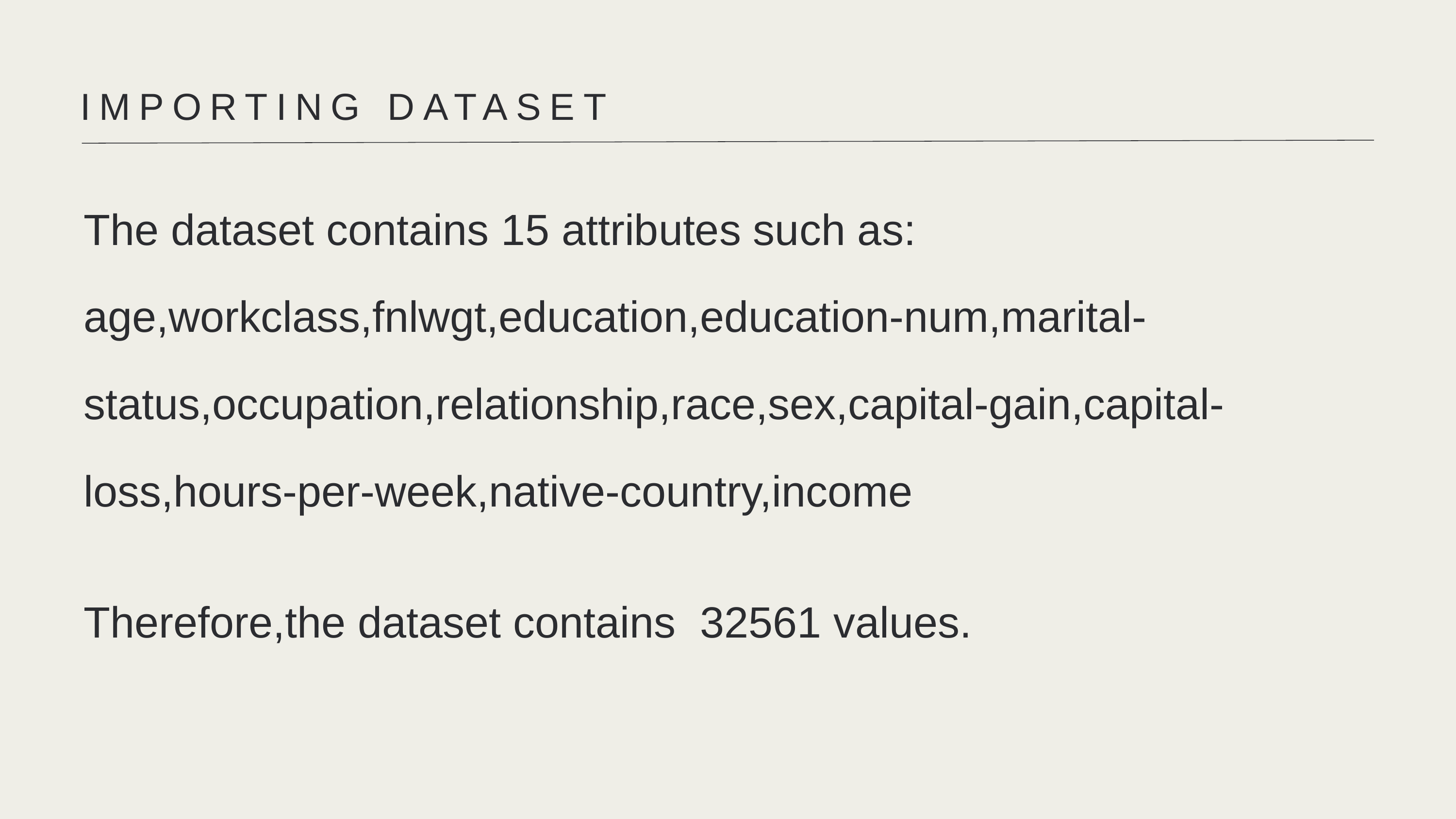

IMPORTING DATASET

The dataset contains 15 attributes such as:
age,workclass,fnlwgt,education,education-num,marital-status,occupation,relationship,race,sex,capital-gain,capital-loss,hours-per-week,native-country,income

Therefore,the dataset contains  32561 values.